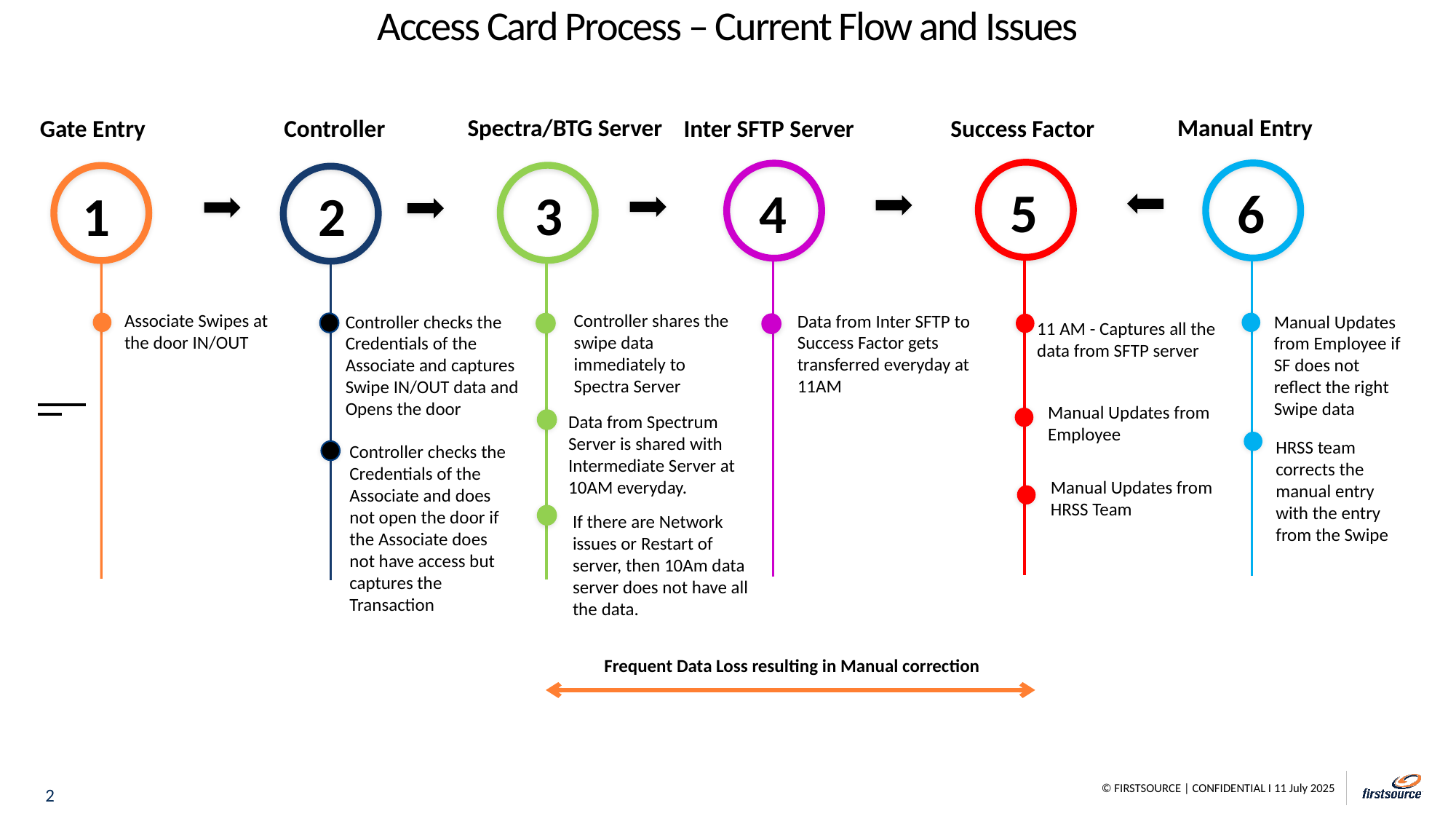

# Access Card Process – Current Flow and Issues
Spectra/BTG Server
Manual Entry
Gate Entry
Controller
Inter SFTP Server
Success Factor
5
6
4
3
1
2

Associate Swipes at
the door IN/OUT
Controller shares the swipe data immediately to Spectra Server
Data from Inter SFTP to Success Factor gets transferred everyday at 11AM
Controller checks the
Credentials of the
Associate and captures
Swipe IN/OUT data and Opens the door
Manual Updates from Employee if SF does not reflect the right Swipe data

11 AM - Captures all the data from SFTP server

Manual Updates from Employee
Data from Spectrum Server is shared with Intermediate Server at 10AM everyday.

HRSS team corrects the manual entry with the entry from the Swipe

Controller checks the
Credentials of the
Associate and does not open the door if the Associate does not have access but captures the Transaction

Manual Updates from HRSS Team

If there are Network issues or Restart of server, then 10Am data server does not have all the data.
Frequent Data Loss resulting in Manual correction